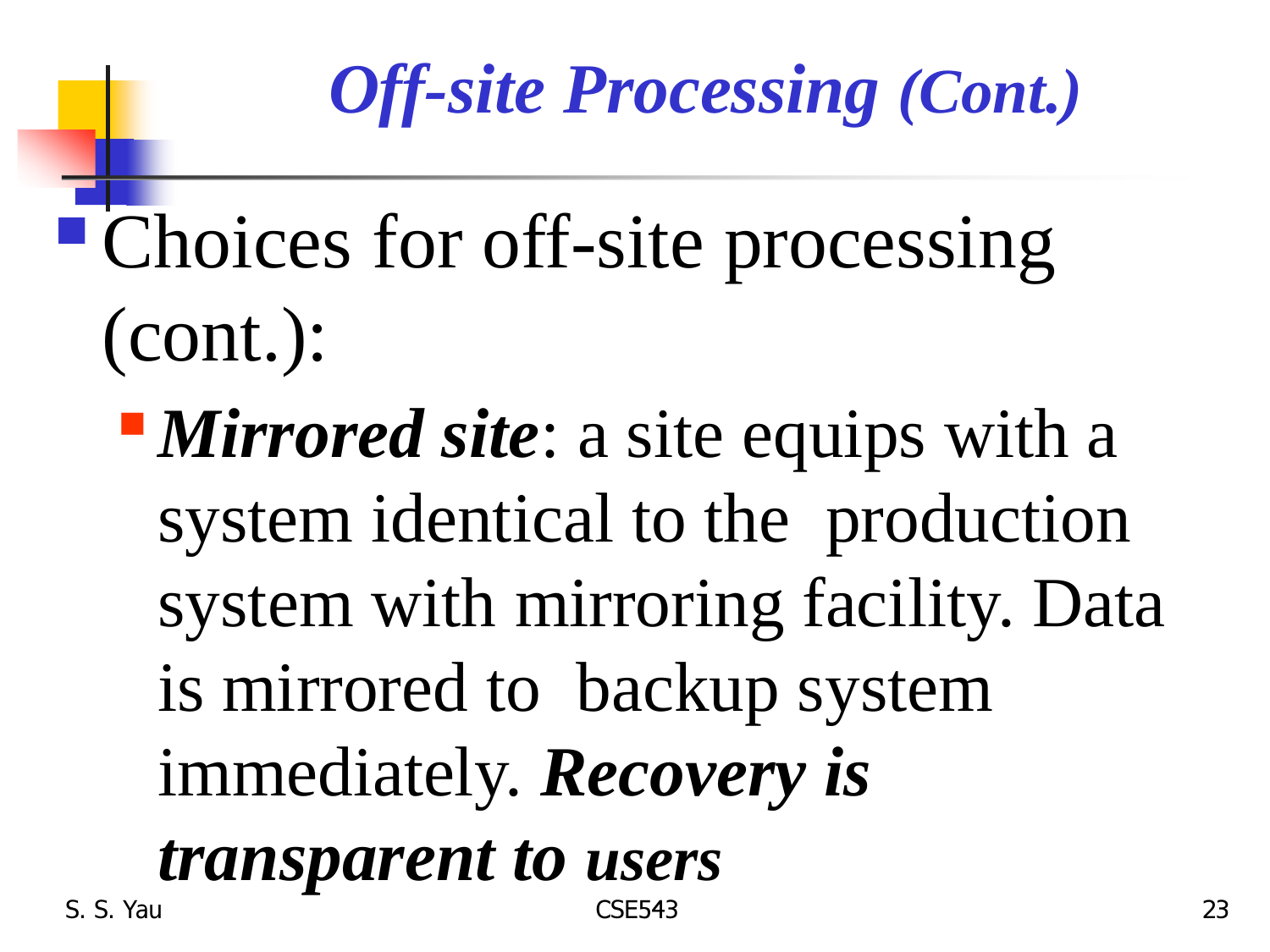

# Off-site Processing (Cont.)
Choices for off-site processing (cont.):
Mirrored site: a site equips with a system identical to the  production system with mirroring facility. Data is mirrored to  backup system immediately. Recovery is transparent to users
S. S. Yau
CSE543
23